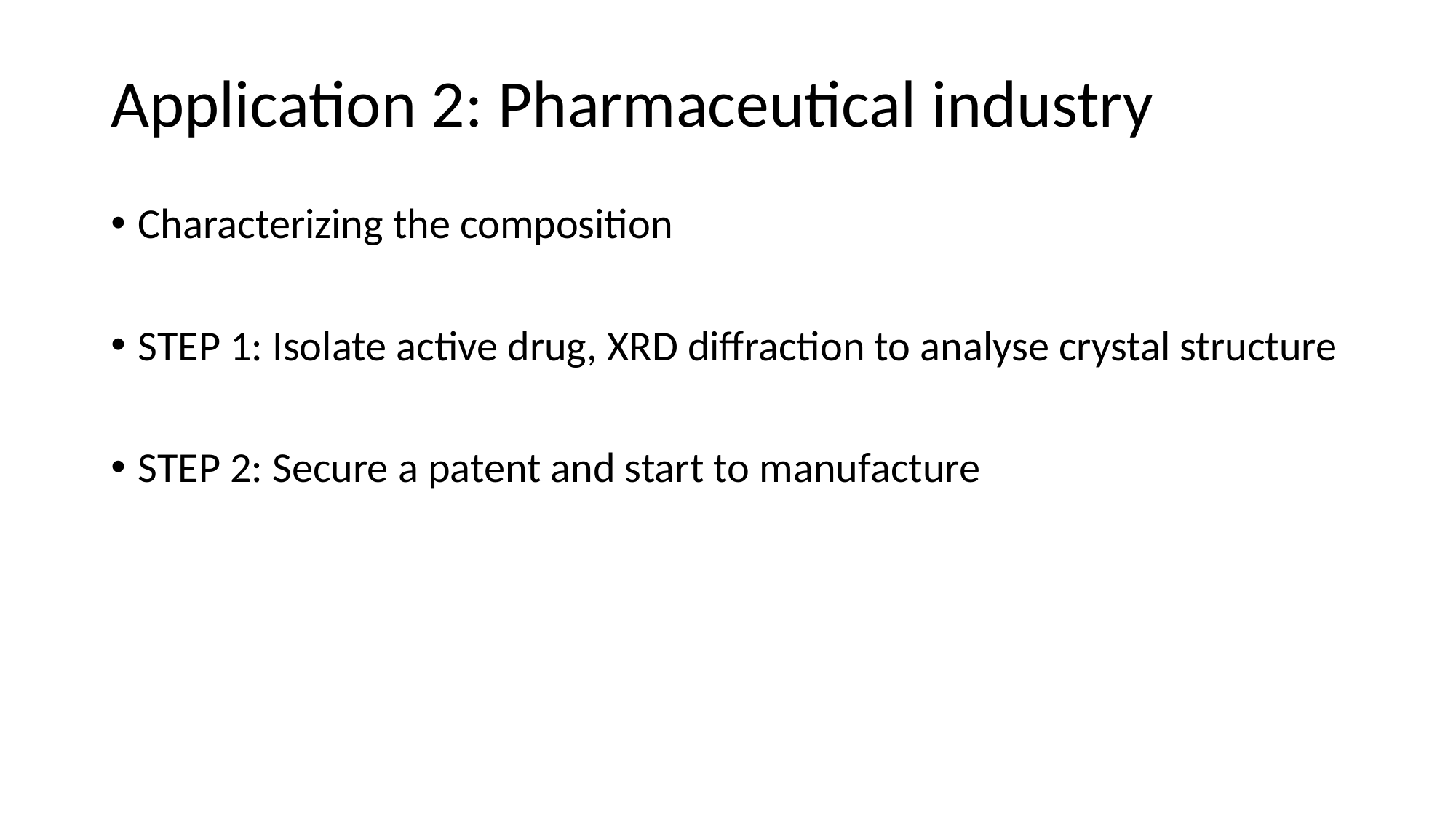

# Application 2: Pharmaceutical industry
Characterizing the composition

STEP 1: Isolate active drug, XRD diffraction to analyse crystal structure

STEP 2: Secure a patent and start to manufacture